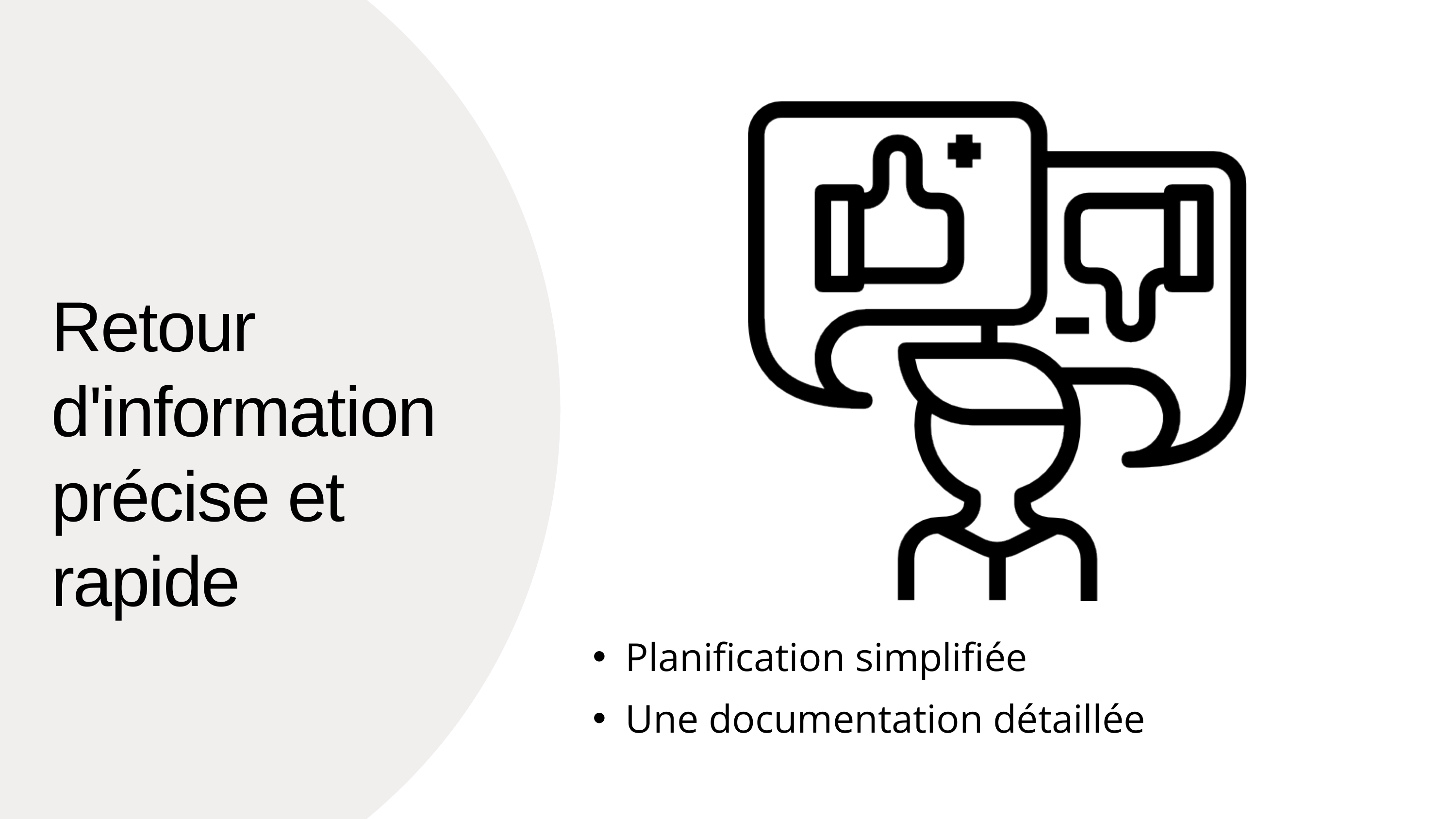

Retour d'information précise et rapide

Planification simplifiée
Une documentation détaillée